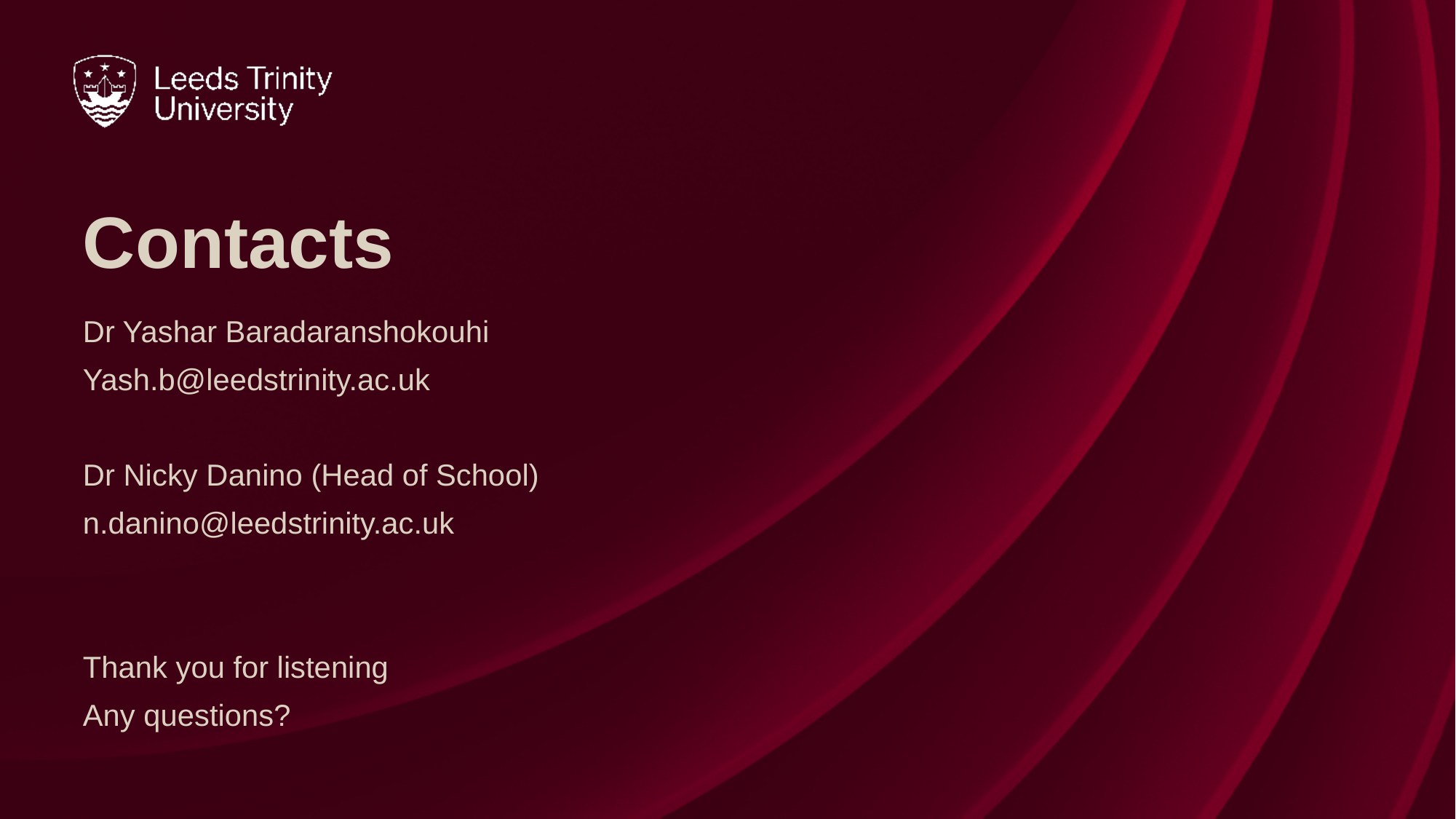

# Contacts
Dr Yashar Baradaranshokouhi​
Yash.b@leedstrinity.ac.uk​

Dr Nicky Danino (Head of School)​
n.danino@leedstrinity.ac.uk​

Thank you for listening​
Any questions?